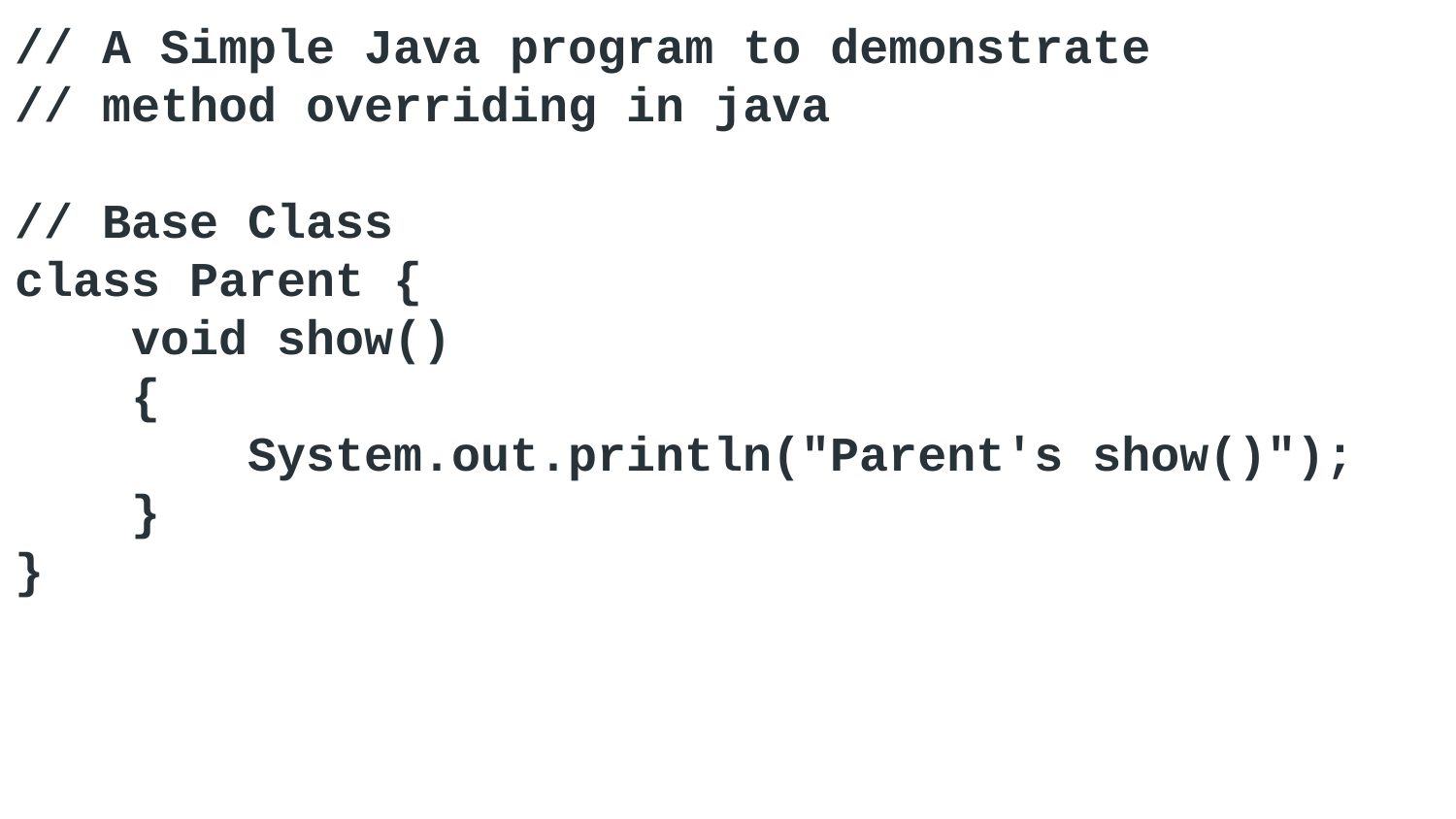

// A Simple Java program to demonstrate
// method overriding in java

// Base Class
class Parent {
    void show()
    {
        System.out.println("Parent's show()");
    }
}